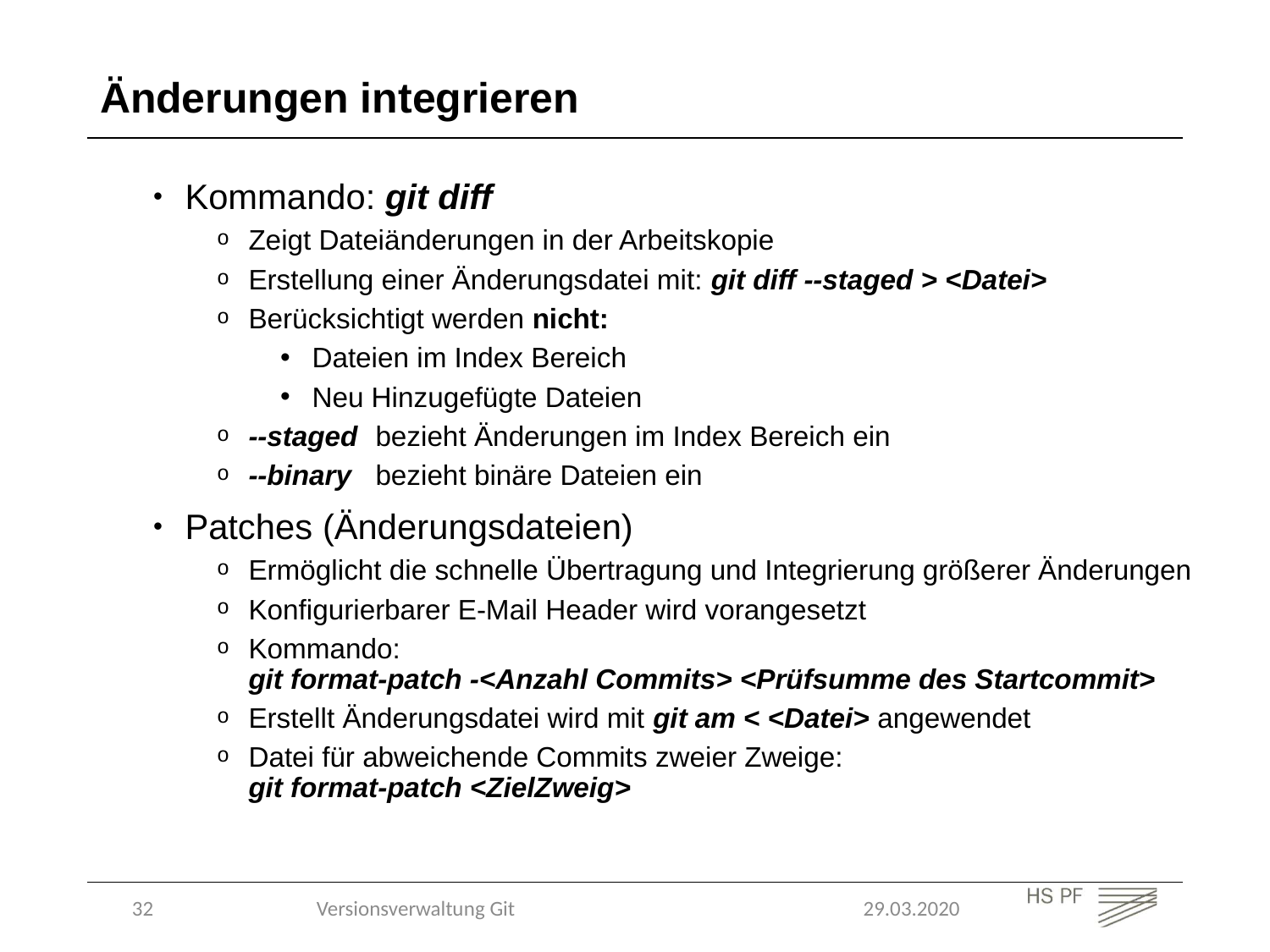

Änderungen integrieren
Kommando: git diff
Zeigt Dateiänderungen in der Arbeitskopie
Erstellung einer Änderungsdatei mit: git diff --staged > <Datei>
Berücksichtigt werden nicht:
Dateien im Index Bereich
Neu Hinzugefügte Dateien
--staged 	bezieht Änderungen im Index Bereich ein
--binary 	bezieht binäre Dateien ein
Patches (Änderungsdateien)
Ermöglicht die schnelle Übertragung und Integrierung größerer Änderungen
Konfigurierbarer E-Mail Header wird vorangesetzt
Kommando:
git format-patch -<Anzahl Commits> <Prüfsumme des Startcommit>
Erstellt Änderungsdatei wird mit git am < <Datei> angewendet
Datei für abweichende Commits zweier Zweige:
git format-patch <ZielZweig>